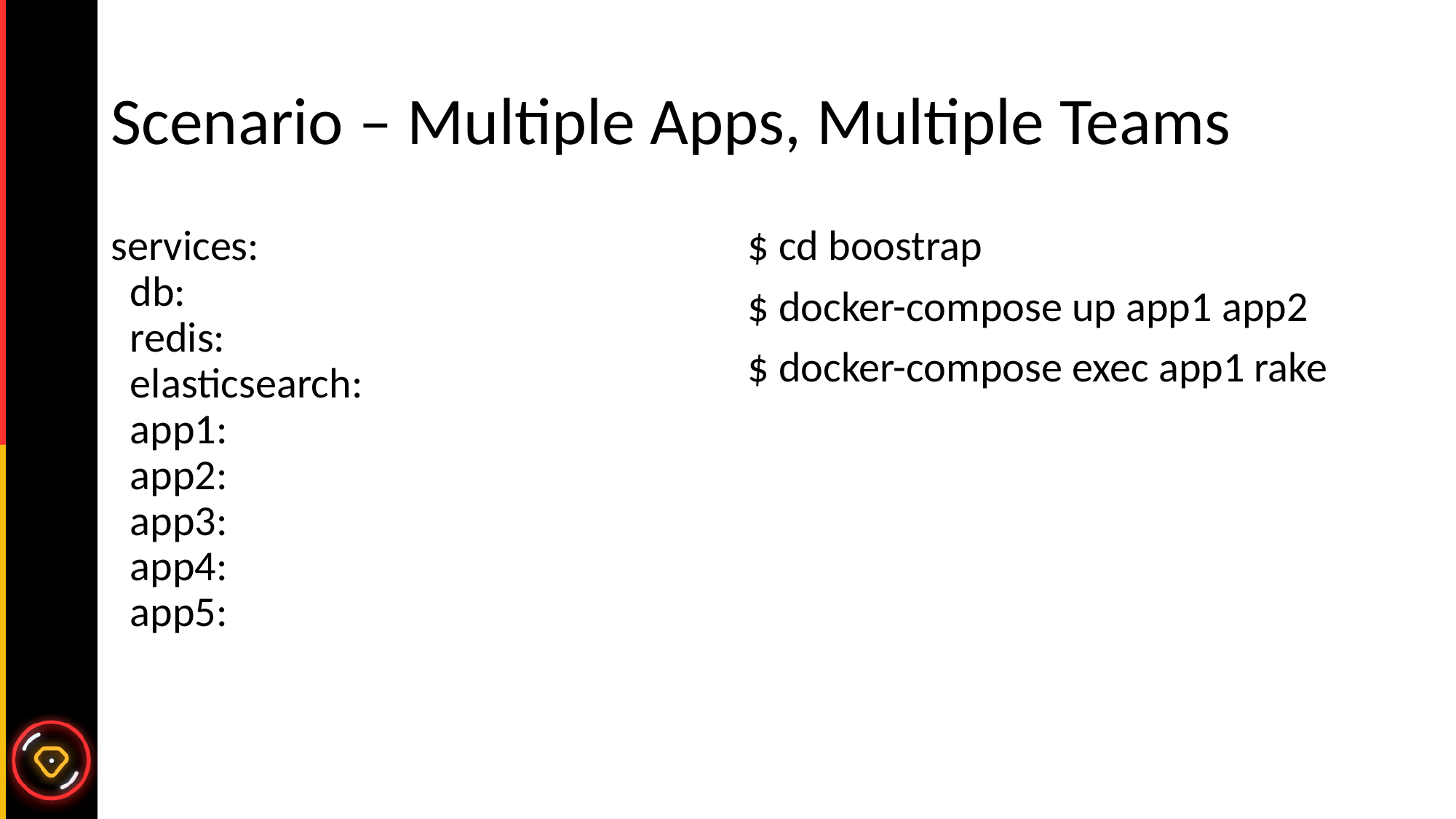

# Scenario – Multiple Apps, Multiple Teams
services:
  db:
  redis:
  elasticsearch:
  app1:
  app2:
  app3:
  app4:
  app5:
$ cd boostrap
$ docker-compose up app1 app2
$ docker-compose exec app1 rake